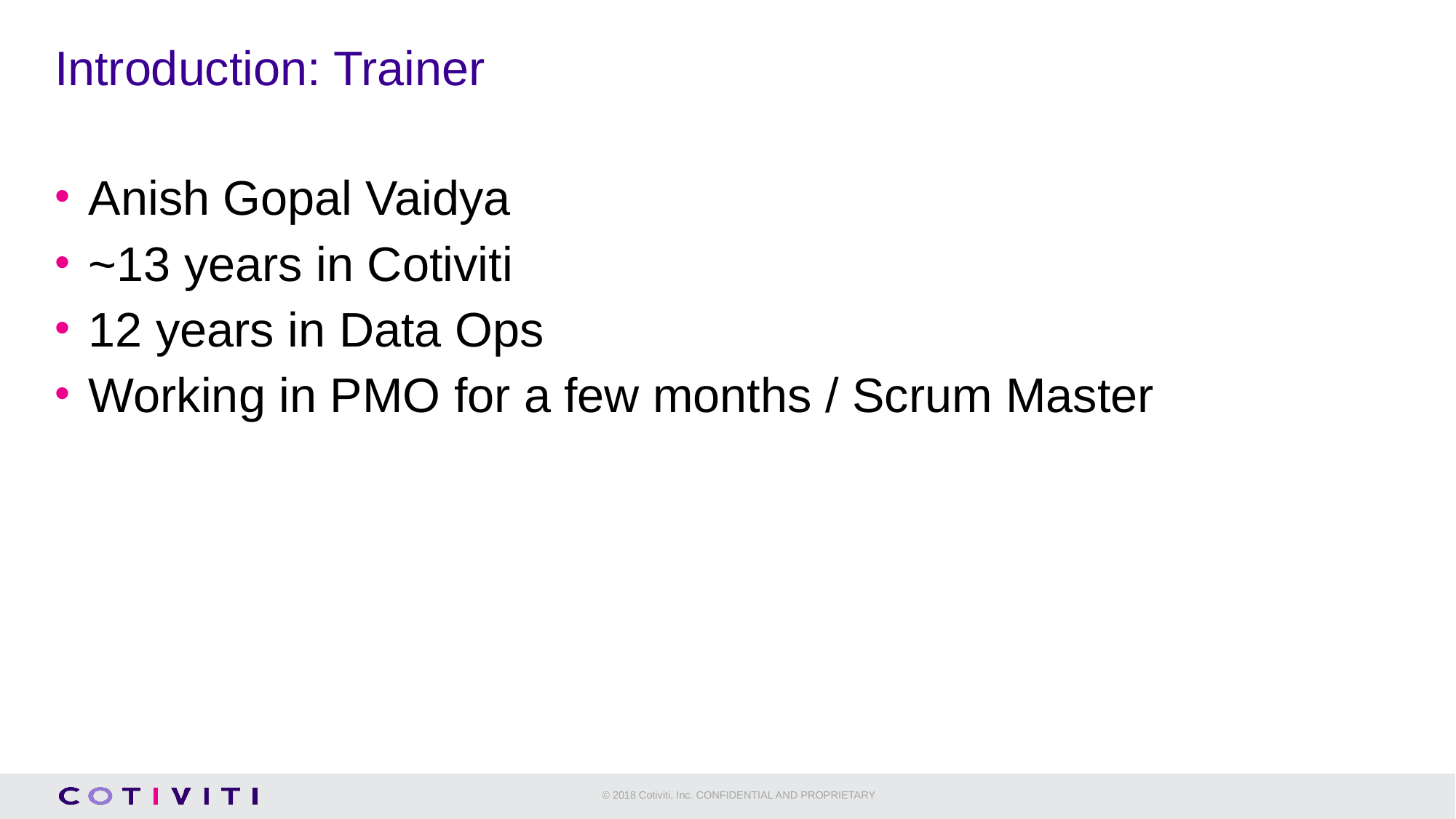

# Introduction: Trainer
Anish Gopal Vaidya
~13 years in Cotiviti
12 years in Data Ops
Working in PMO for a few months / Scrum Master